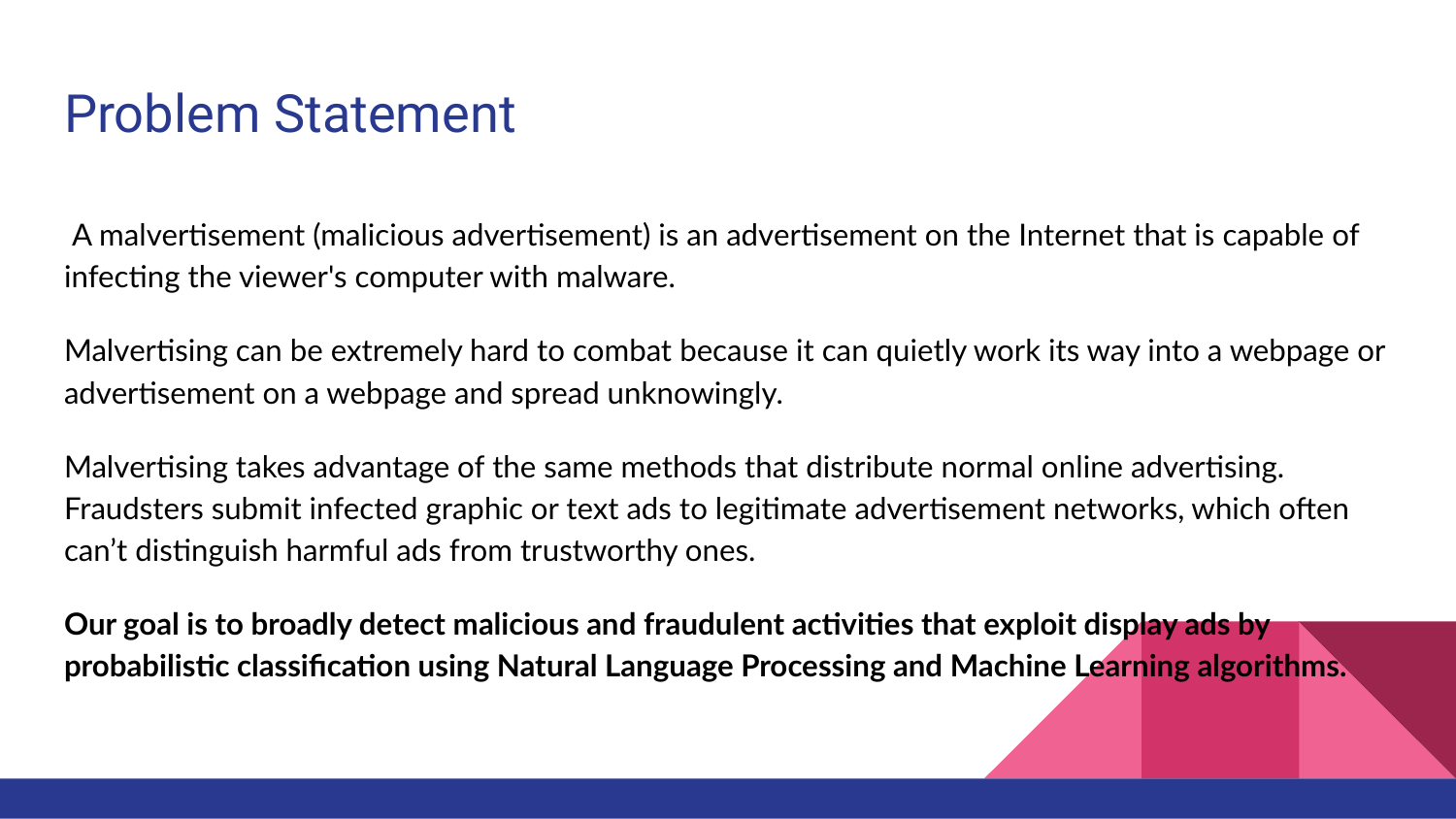

# Problem Statement

 A malvertisement (malicious advertisement) is an advertisement on the Internet that is capable of infecting the viewer's computer with malware.
Malvertising can be extremely hard to combat because it can quietly work its way into a webpage or advertisement on a webpage and spread unknowingly.
Malvertising takes advantage of the same methods that distribute normal online advertising. Fraudsters submit infected graphic or text ads to legitimate advertisement networks, which often can’t distinguish harmful ads from trustworthy ones.
Our goal is to broadly detect malicious and fraudulent activities that exploit display ads by probabilistic classification using Natural Language Processing and Machine Learning algorithms.